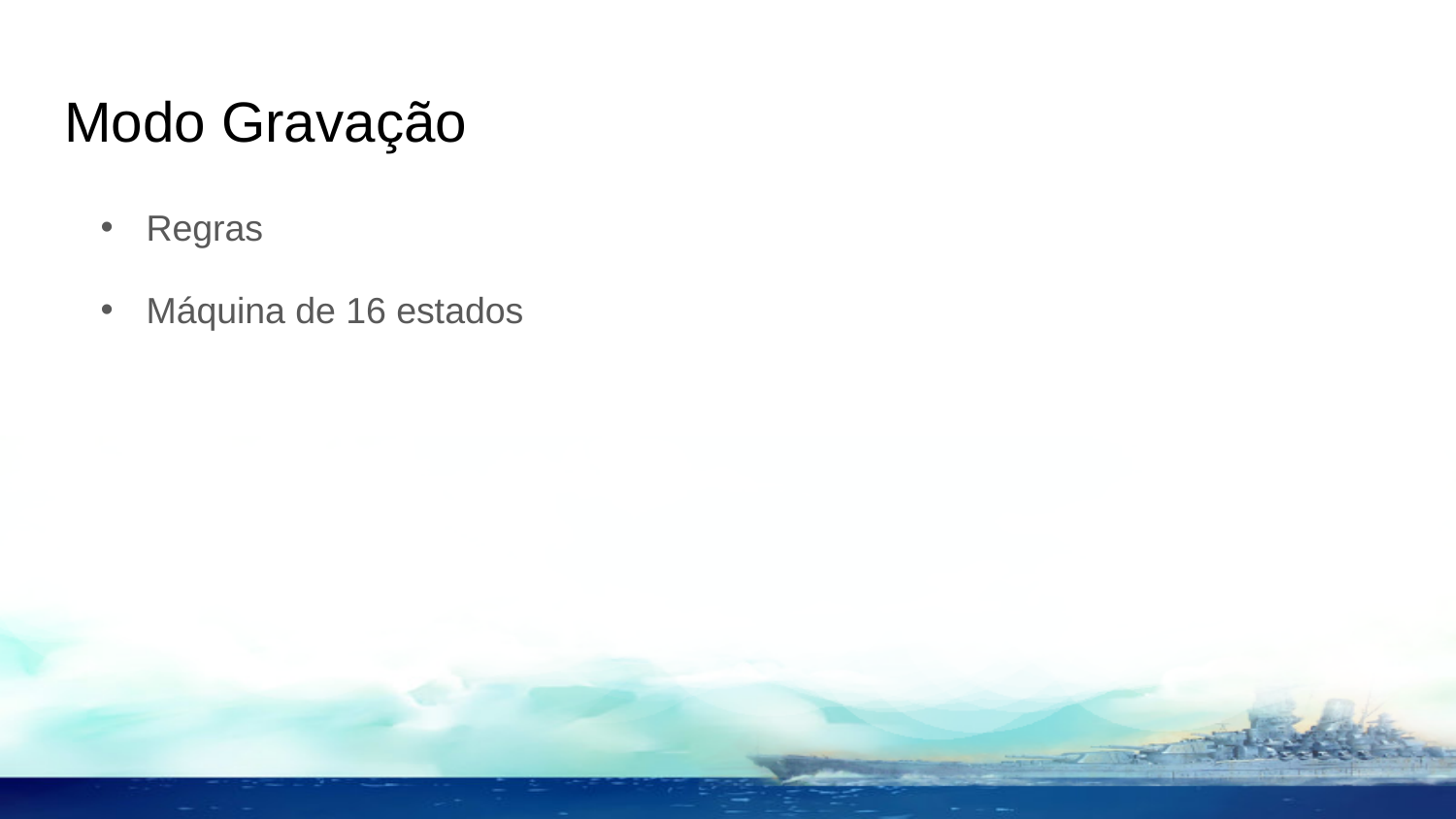

# Modo Gravação
Regras
Máquina de 16 estados